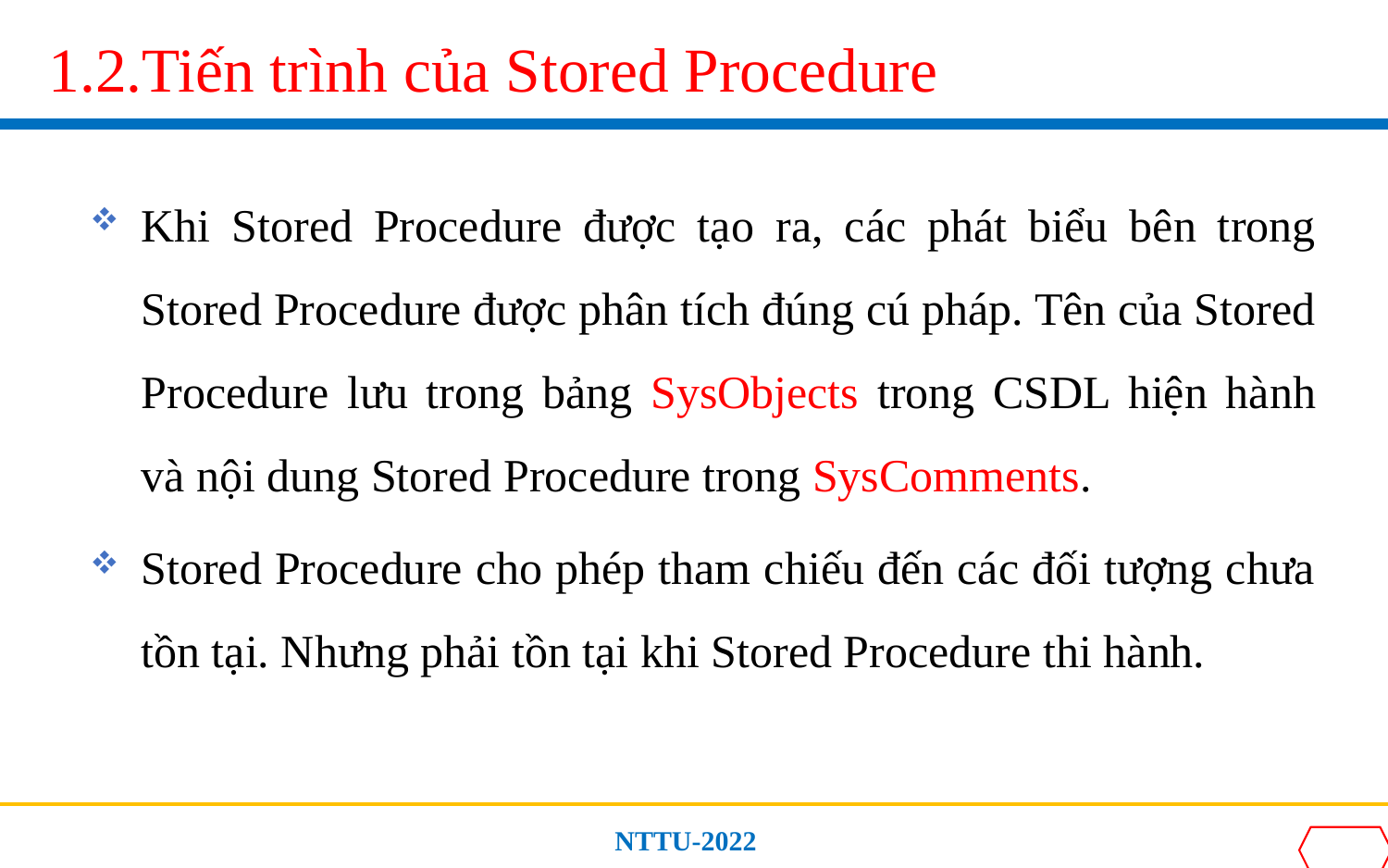

# 1.2.Tiến trình của Stored Procedure
Khi Stored Procedure được tạo ra, các phát biểu bên trong Stored Procedure được phân tích đúng cú pháp. Tên của Stored Procedure lưu trong bảng SysObjects trong CSDL hiện hành và nội dung Stored Procedure trong SysComments.
Stored Procedure cho phép tham chiếu đến các đối tượng chưa tồn tại. Nhưng phải tồn tại khi Stored Procedure thi hành.
12